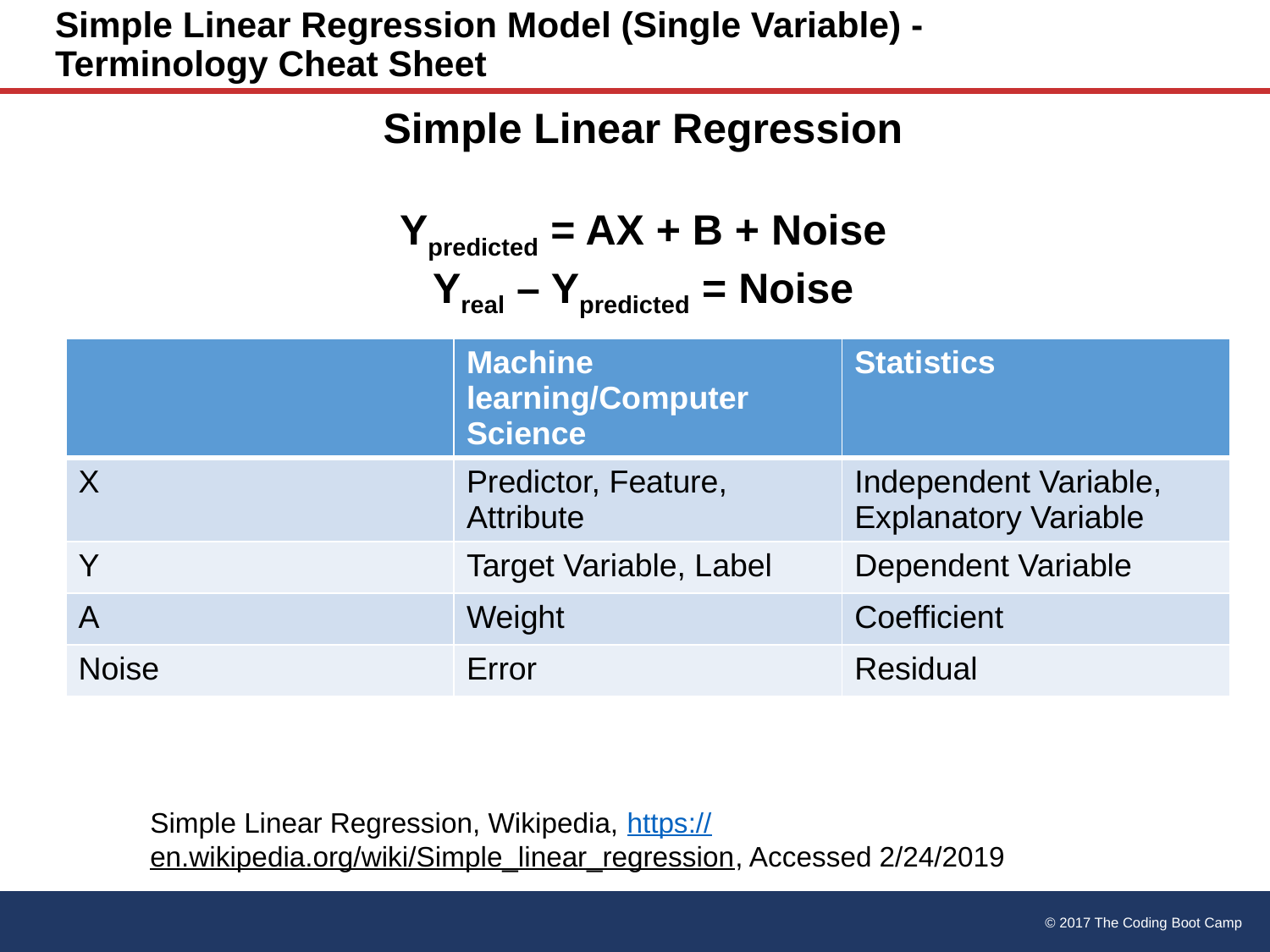

# Simple Linear Regression Model (Single Variable) - Terminology Cheat Sheet
Simple Linear Regression

Ypredicted = AX + B + Noise
Yreal – Ypredicted = Noise
|  | Machine learning/Computer Science | Statistics |
| --- | --- | --- |
| X | Predictor, Feature, Attribute | Independent Variable, Explanatory Variable |
| Y | Target Variable, Label | Dependent Variable |
| A | Weight | Coefficient |
| Noise | Error | Residual |
Simple Linear Regression, Wikipedia, https://en.wikipedia.org/wiki/Simple_linear_regression, Accessed 2/24/2019